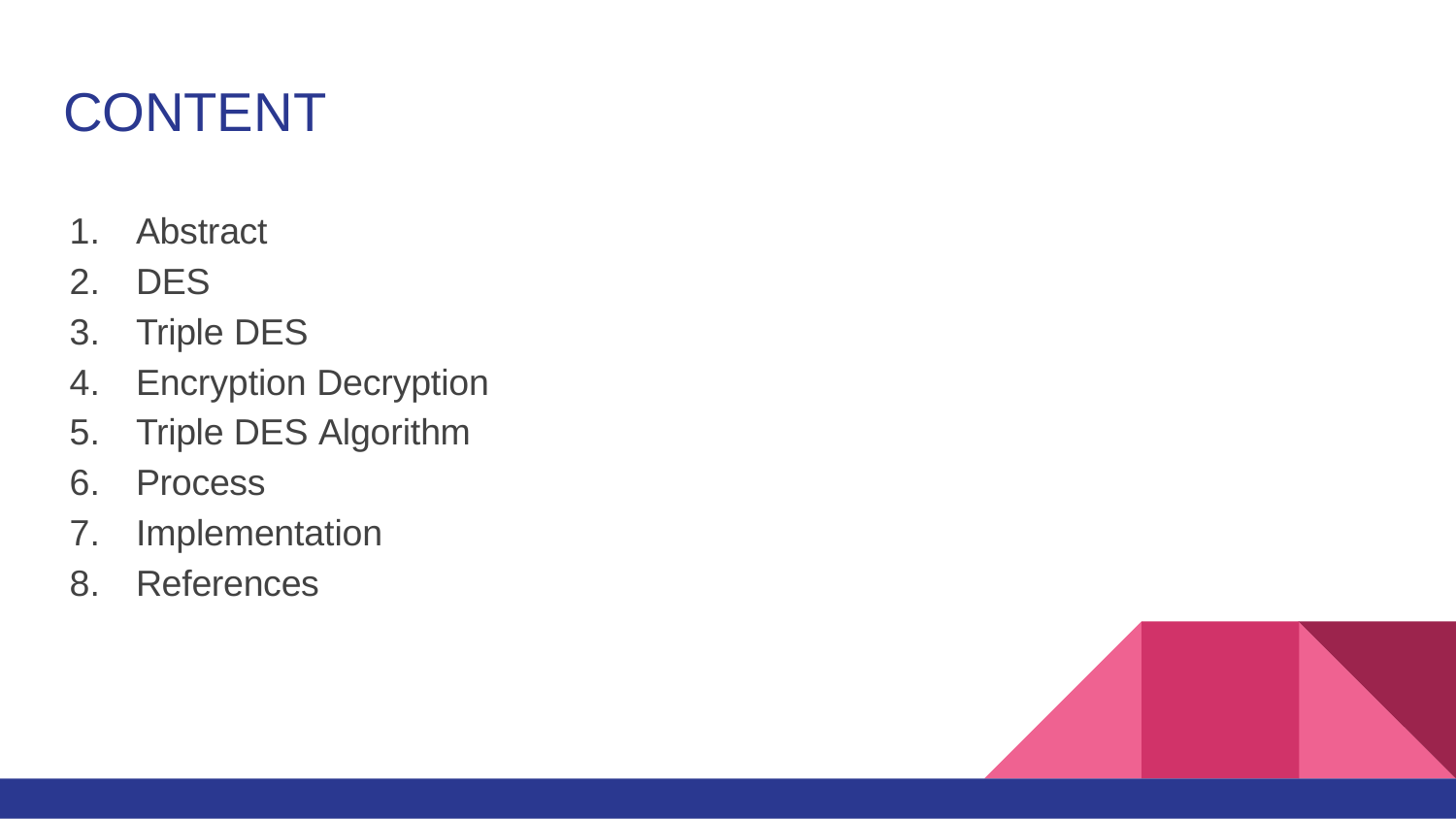

# CONTENT
Abstract
DES
Triple DES
Encryption Decryption
Triple DES Algorithm
Process
Implementation
References